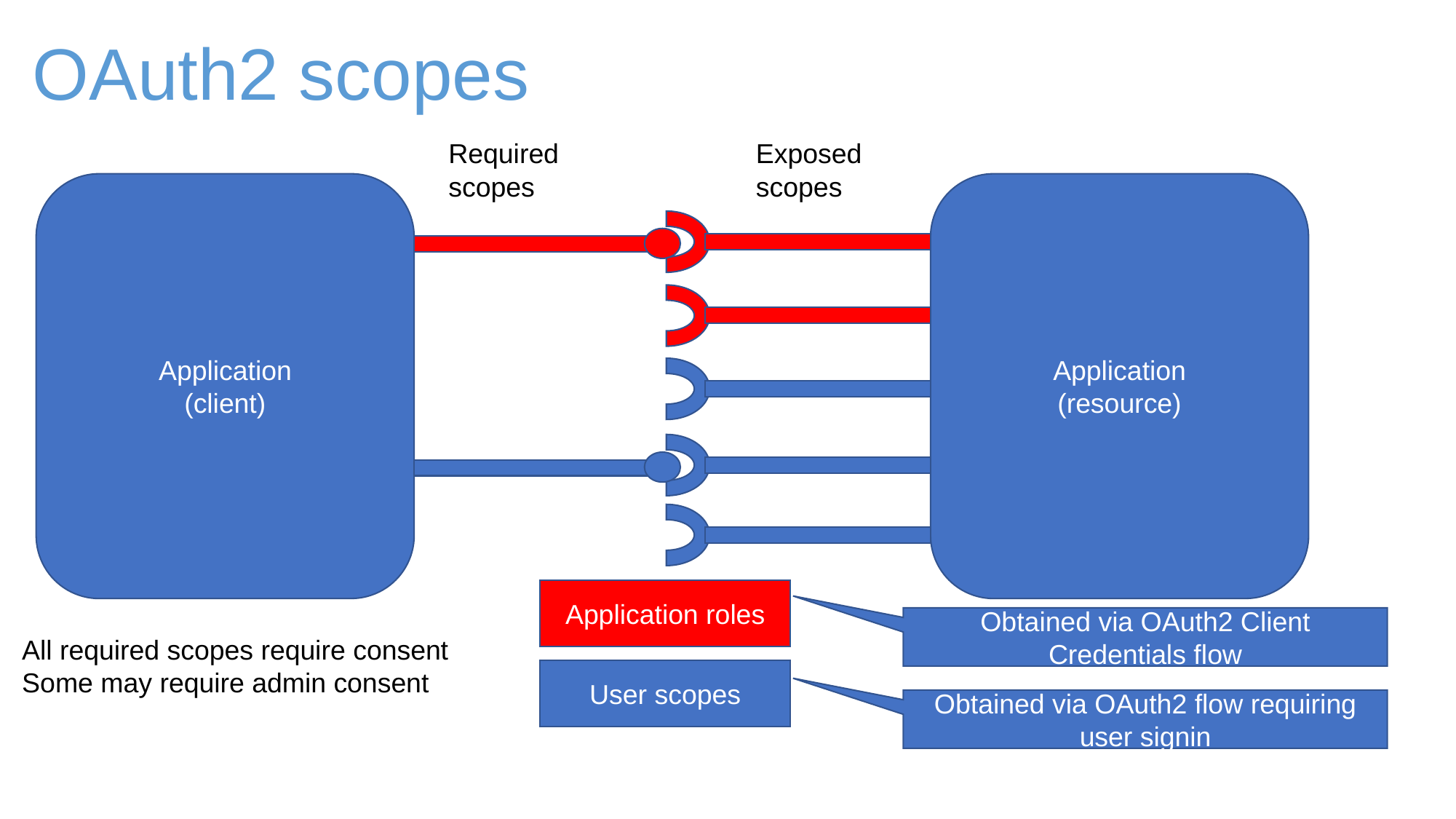

# OAuth2 scopes
Required
scopes
Exposed scopes
Application
(client)
Application
(resource)

Application roles
Obtained via OAuth2 Client Credentials flow
All required scopes require consent
Some may require admin consent
User scopes
Obtained via OAuth2 flow requiring user signin